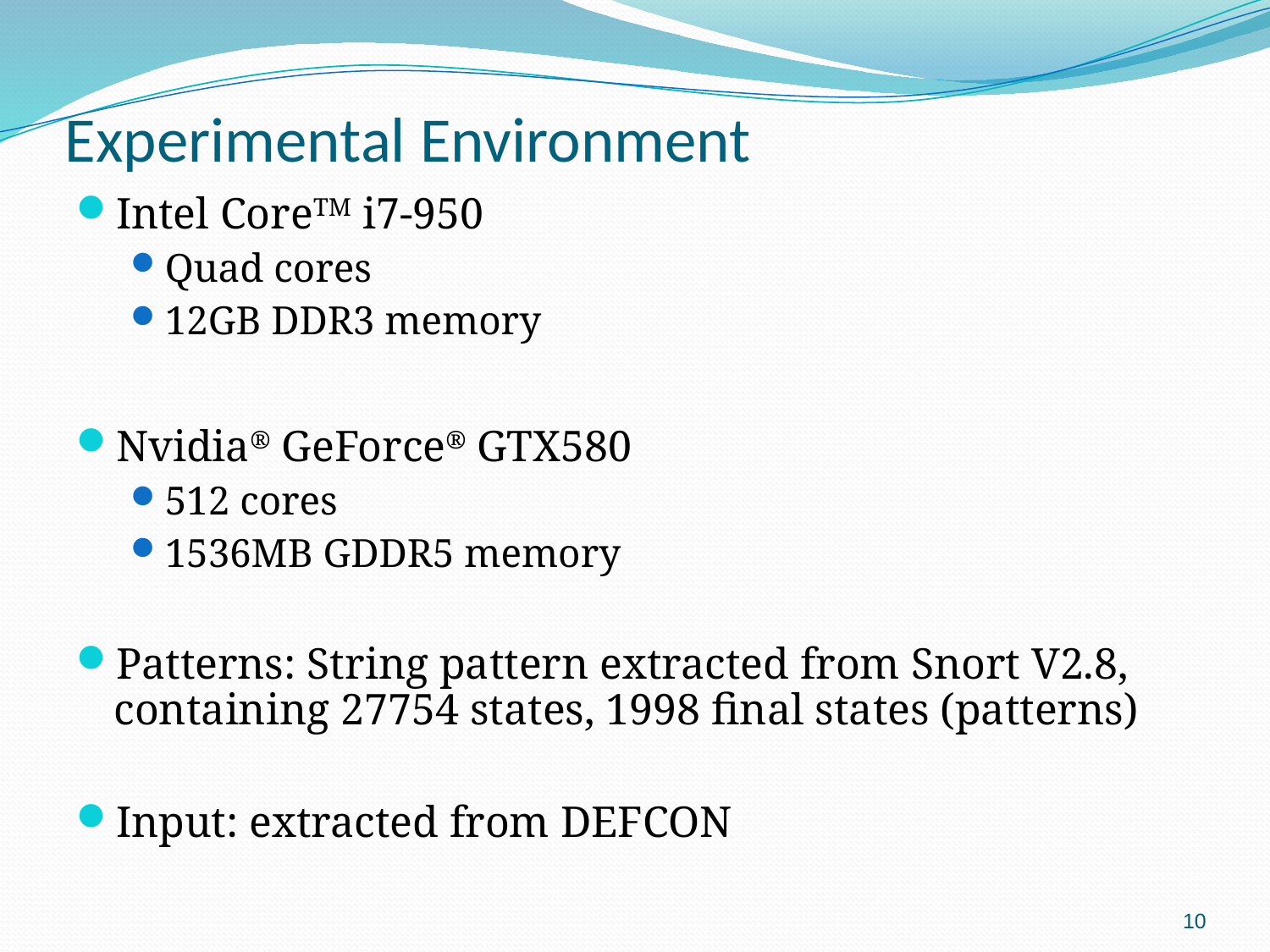

# Experimental Environment
Intel CoreTM i7-950
Quad cores
12GB DDR3 memory

Nvidia® GeForce® GTX580
512 cores
1536MB GDDR5 memory

Patterns: String pattern extracted from Snort V2.8, containing 27754 states, 1998 final states (patterns)

Input: extracted from DEFCON
10